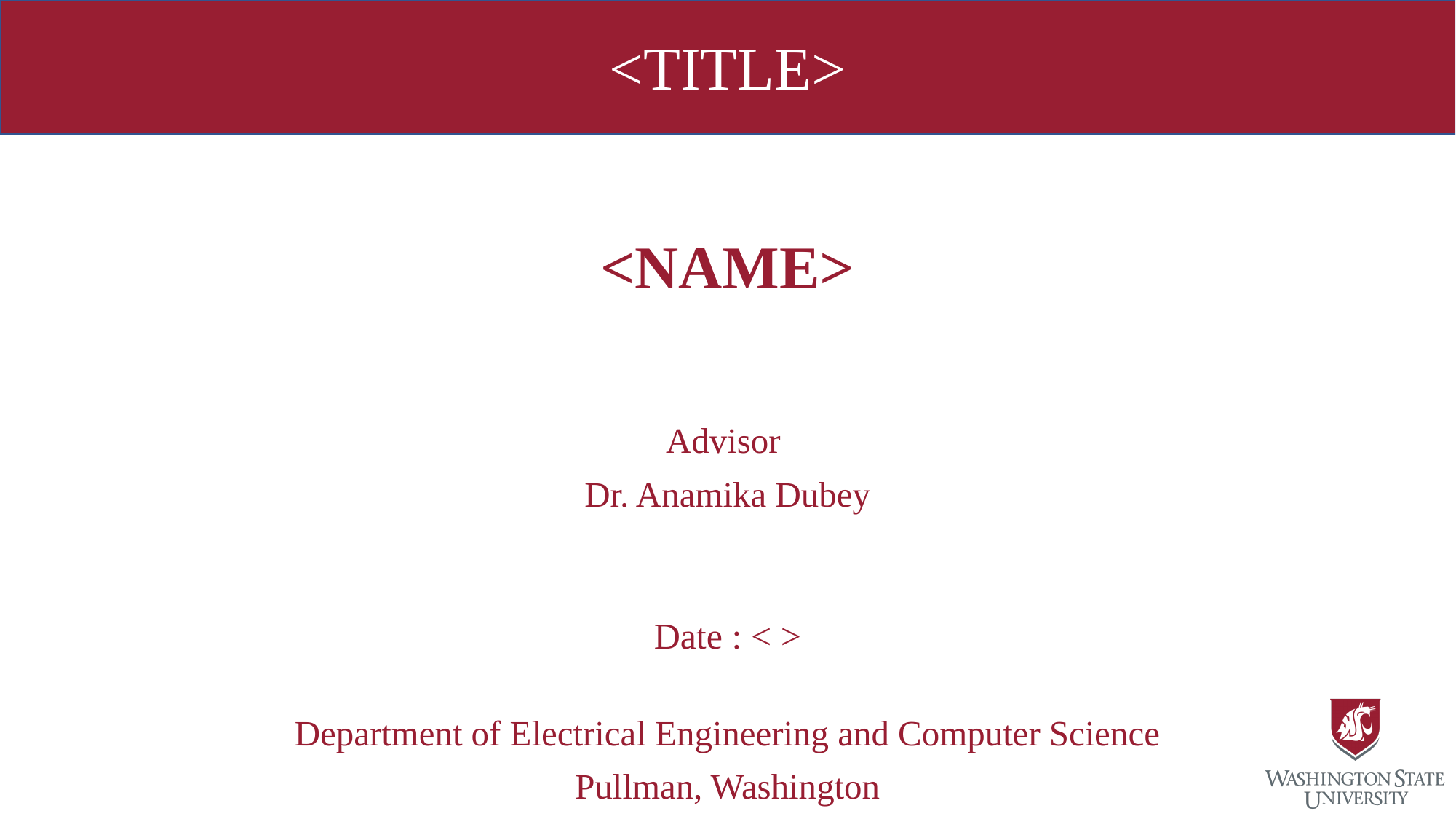

# <TITLE>
<NAME>
Advisor
Dr. Anamika Dubey
Date : < >
Department of Electrical Engineering and Computer Science
Pullman, Washington